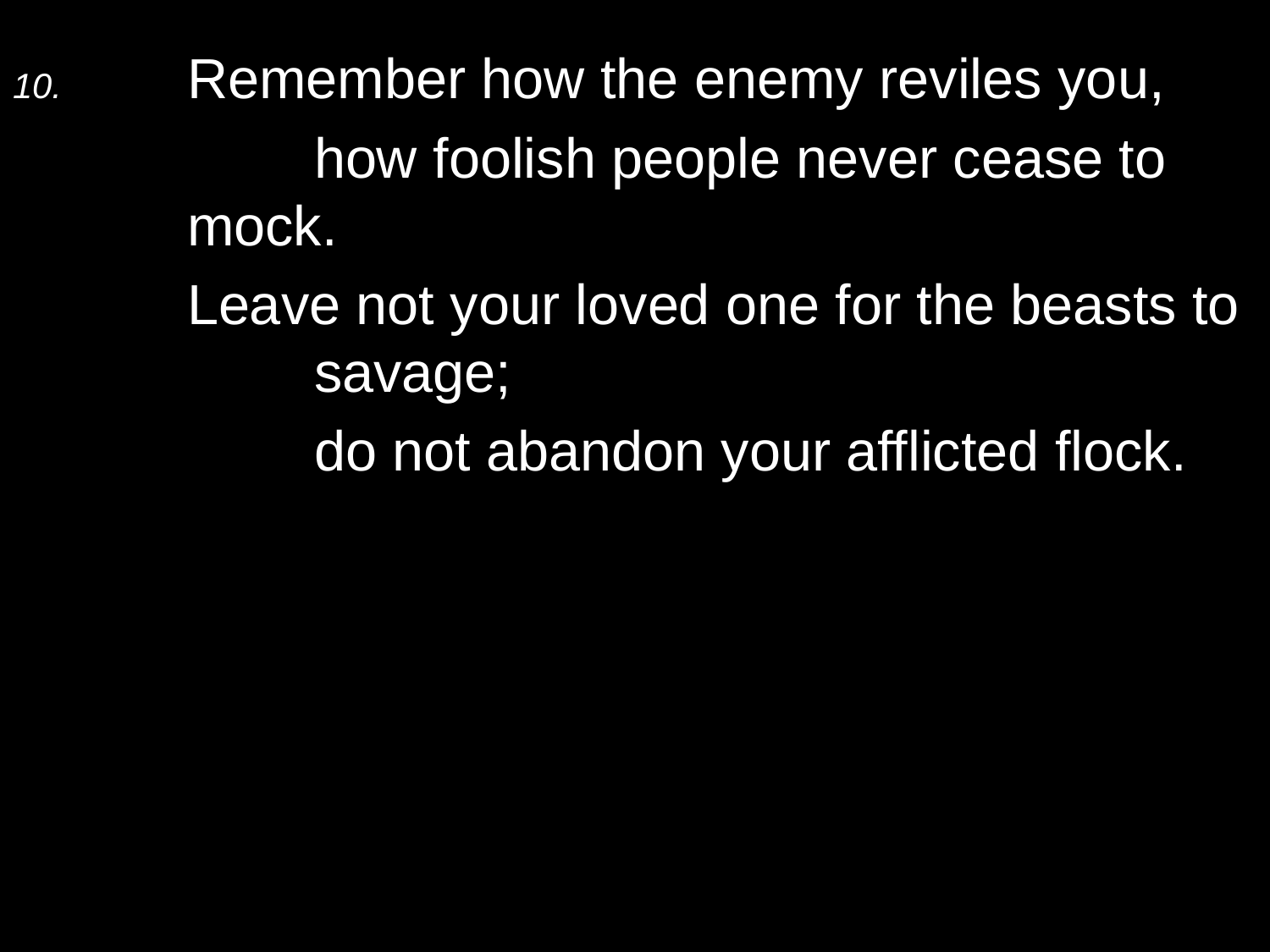

10.	Remember how the enemy reviles you,
		how foolish people never cease to mock.
	Leave not your loved one for the beasts to 	savage;
		do not abandon your afflicted flock.